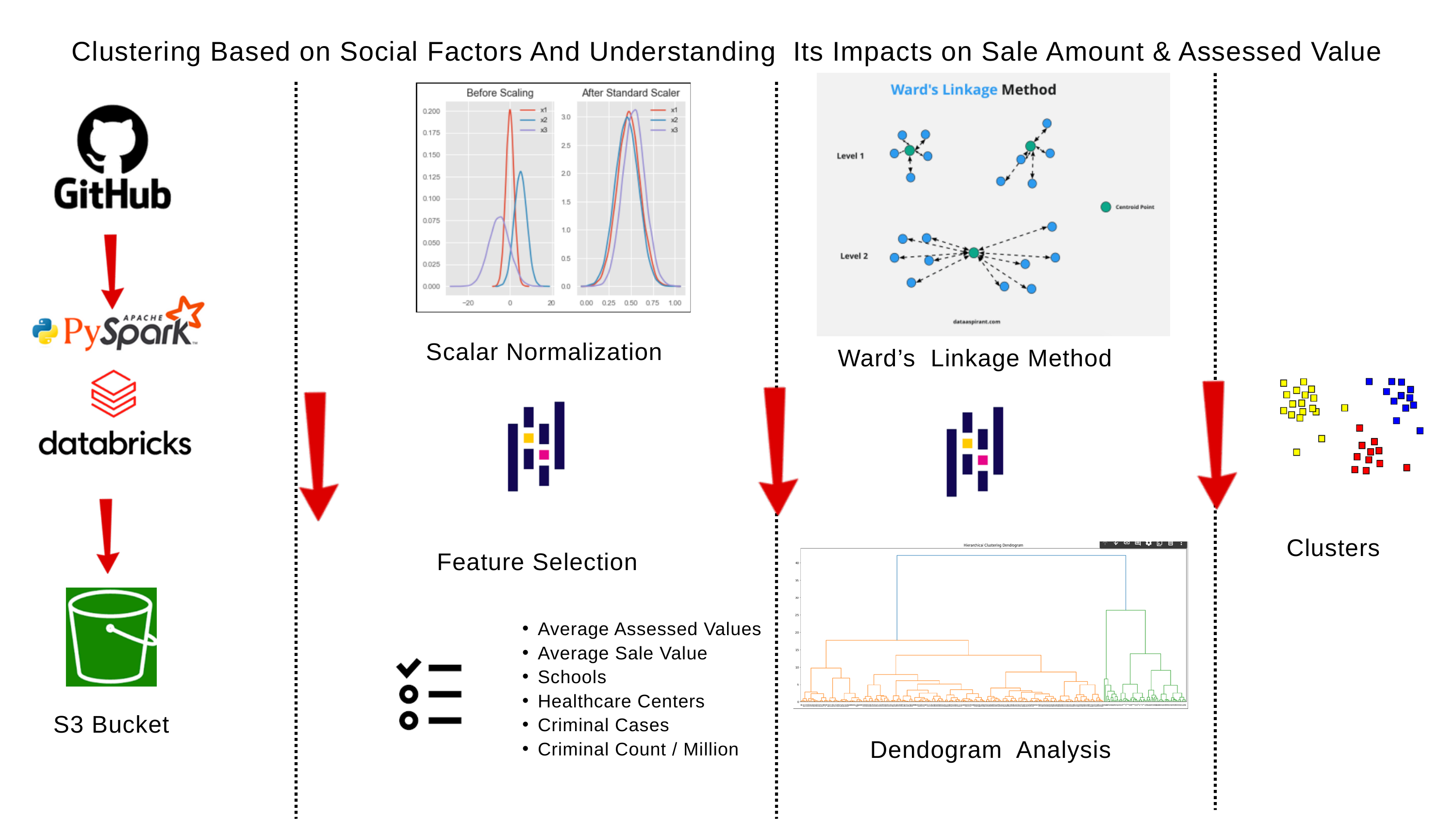

Clustering Based on Social Factors And Understanding  Its Impacts on Sale Amount & Assessed Value

Scalar Normalization
Ward’s  Linkage Method

Clusters

Feature Selection

Average Assessed Values
Average Sale Value
Schools
Healthcare Centers
Criminal Cases
Criminal Count / Million

S3 Bucket
Dendogram  Analysis